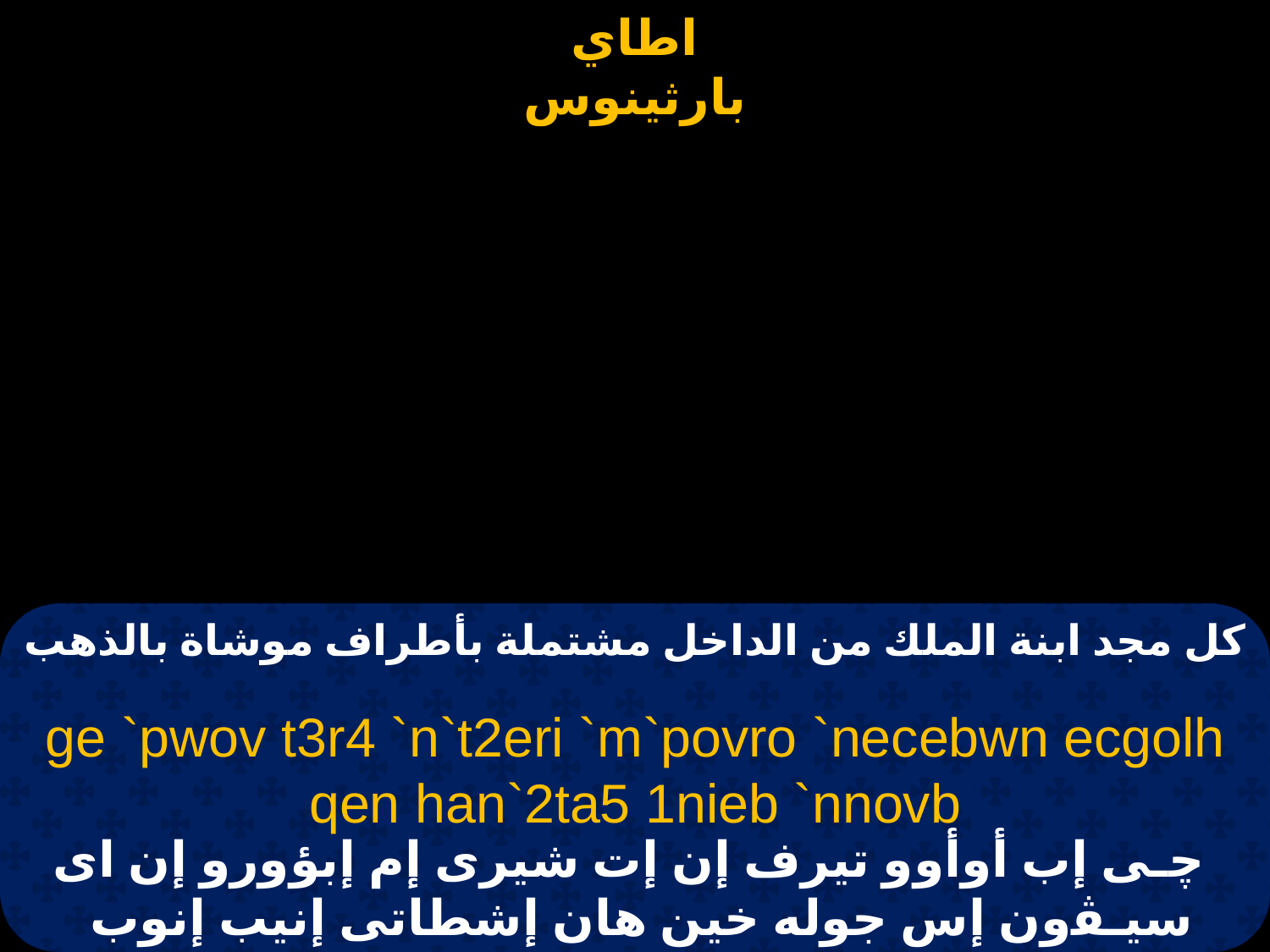

# كل مجد ابنة الملك من الداخل مشتملة بأطراف موشاة بالذهب
ge `pwov t3r4 `n`t2eri `m`povro `necebwn ecgolh qen han`2ta5 1nieb `nnovb
 ﭼـى إب أوأوو تيرف إن إت شيرى إم إبؤورو إن اى سيـﭭون إس جوله خين هان إشطاتى إنيب إنوب